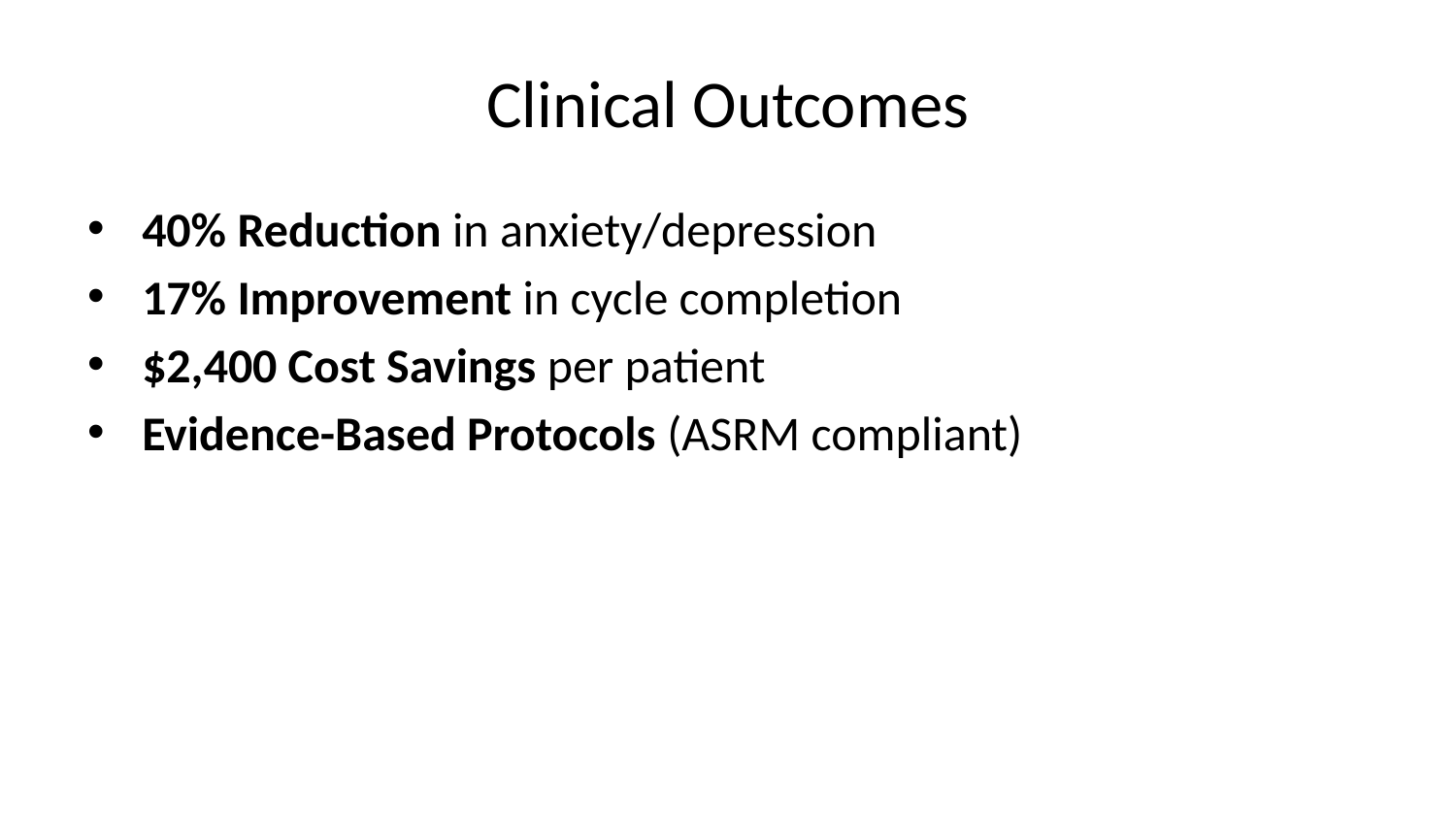

# Clinical Outcomes
40% Reduction in anxiety/depression
17% Improvement in cycle completion
$2,400 Cost Savings per patient
Evidence-Based Protocols (ASRM compliant)